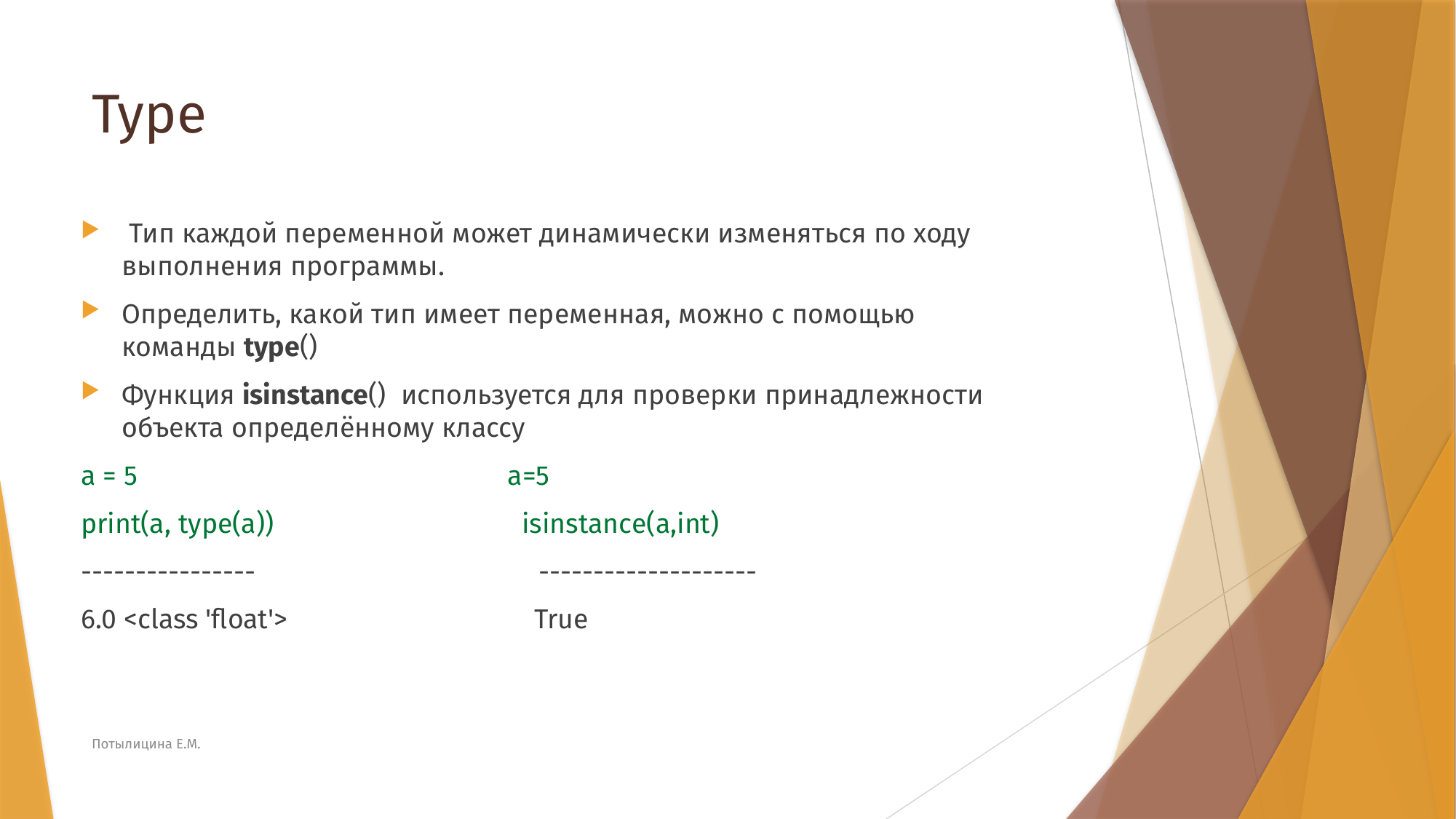

# Type
 Тип каждой переменной может динамически изменяться по ходу выполнения программы.
Определить, какой тип имеет переменная, можно с помощью команды type()
Функция isinstance()  используется для проверки принадлежности объекта определённому классу
a = 5                                                   a=5
print(a, type(a))                                  isinstance(a,int)
----------------                                       --------------------
6.0 <class 'float'>                                  True

Потылицина Е.М.